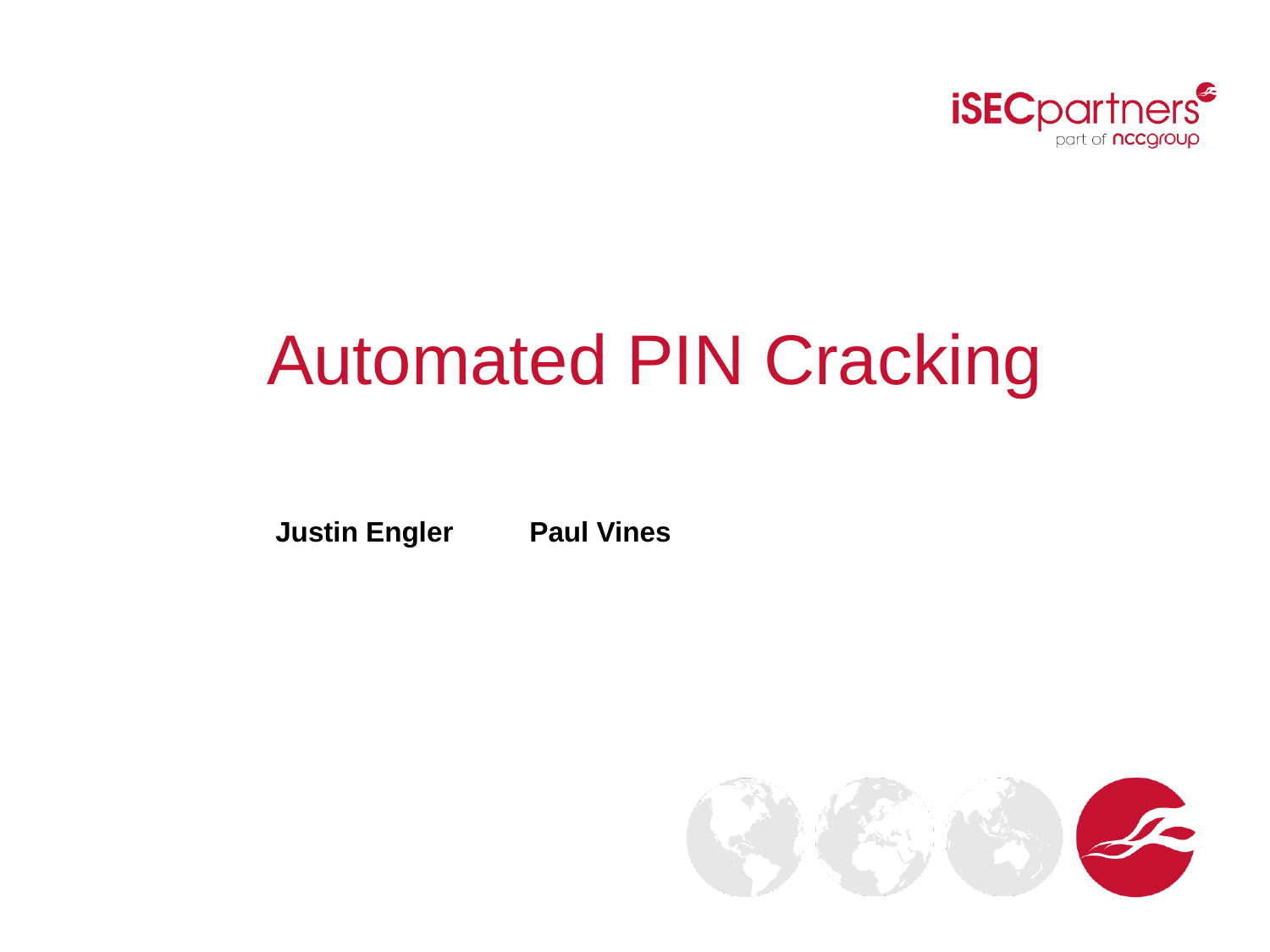

# Automated PIN Cracking

Justin Engler	Paul Vines